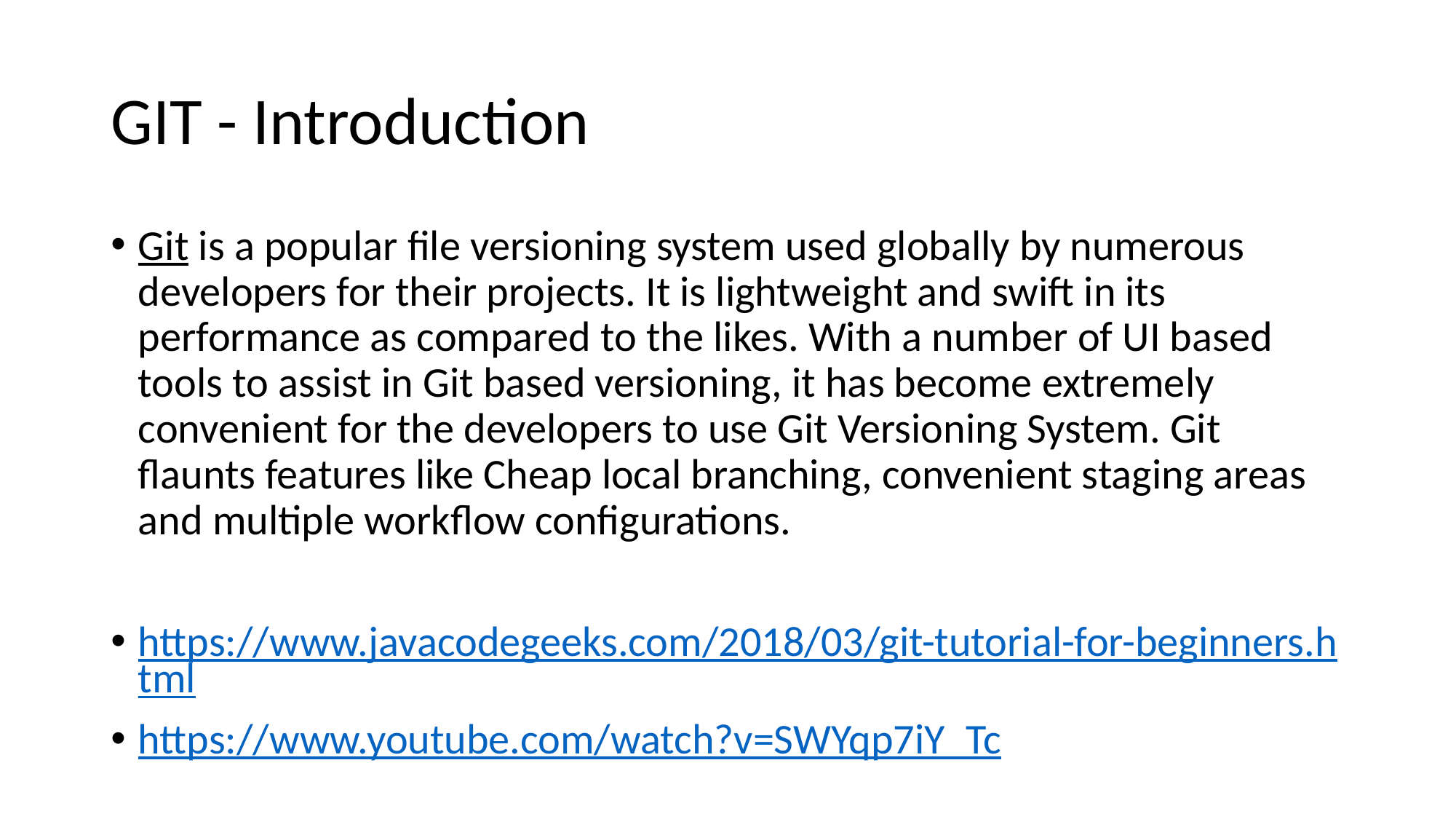

# GIT - Introduction
Git is a popular file versioning system used globally by numerous developers for their projects. It is lightweight and swift in its performance as compared to the likes. With a number of UI based tools to assist in Git based versioning, it has become extremely convenient for the developers to use Git Versioning System. Git flaunts features like Cheap local branching, convenient staging areas and multiple workflow configurations.

https://www.javacodegeeks.com/2018/03/git-tutorial-for-beginners.html
https://www.youtube.com/watch?v=SWYqp7iY_Tc